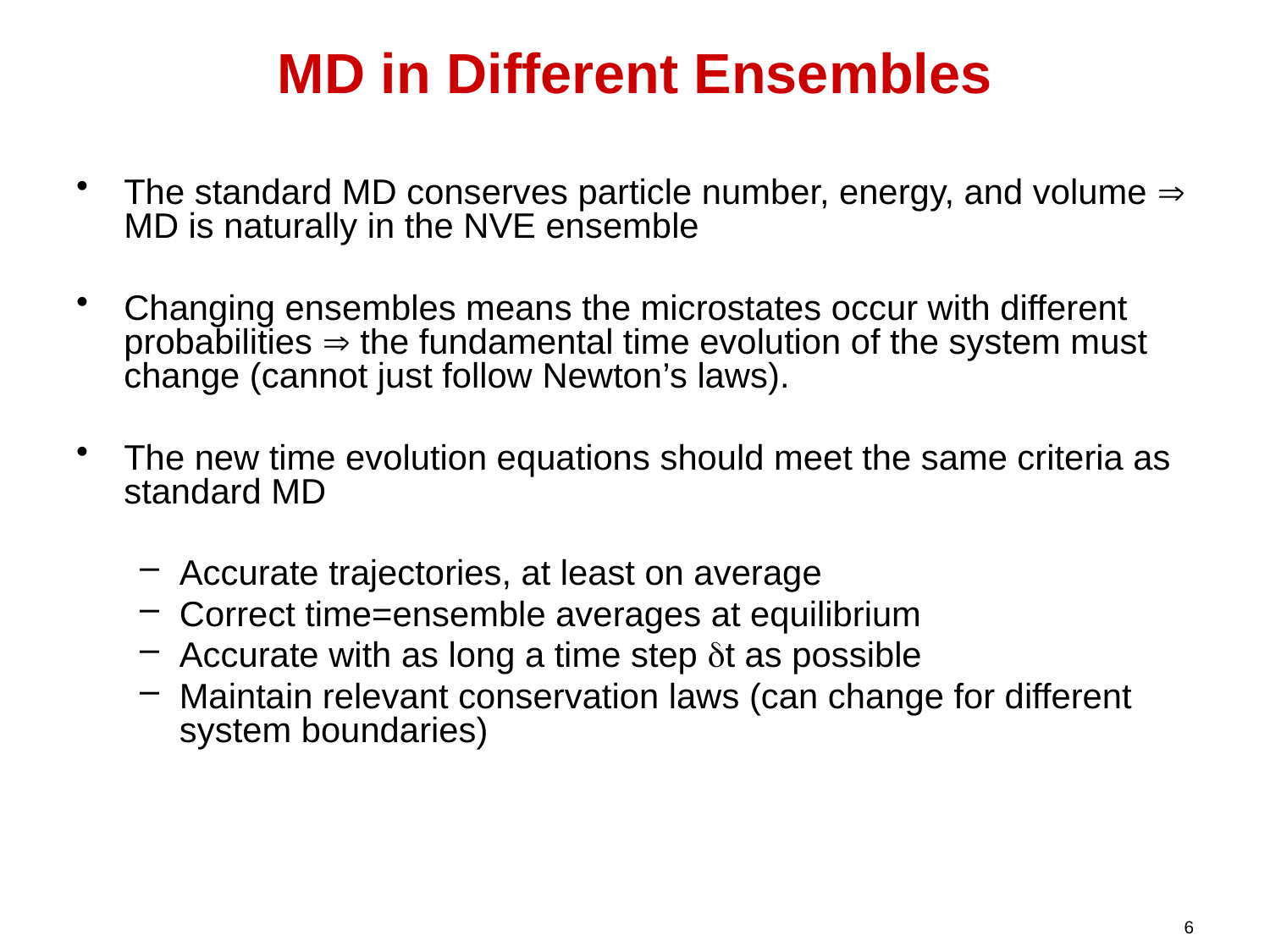

# MD in Different Ensembles
The standard MD conserves particle number, energy, and volume ⇒ MD is naturally in the NVE ensemble

Changing ensembles means the microstates occur with different probabilities ⇒ the fundamental time evolution of the system must change (cannot just follow Newton’s laws).

The new time evolution equations should meet the same criteria as standard MD

Accurate trajectories, at least on average
Correct time=ensemble averages at equilibrium
Accurate with as long a time step δt as possible
Maintain relevant conservation laws (can change for different system boundaries)

6